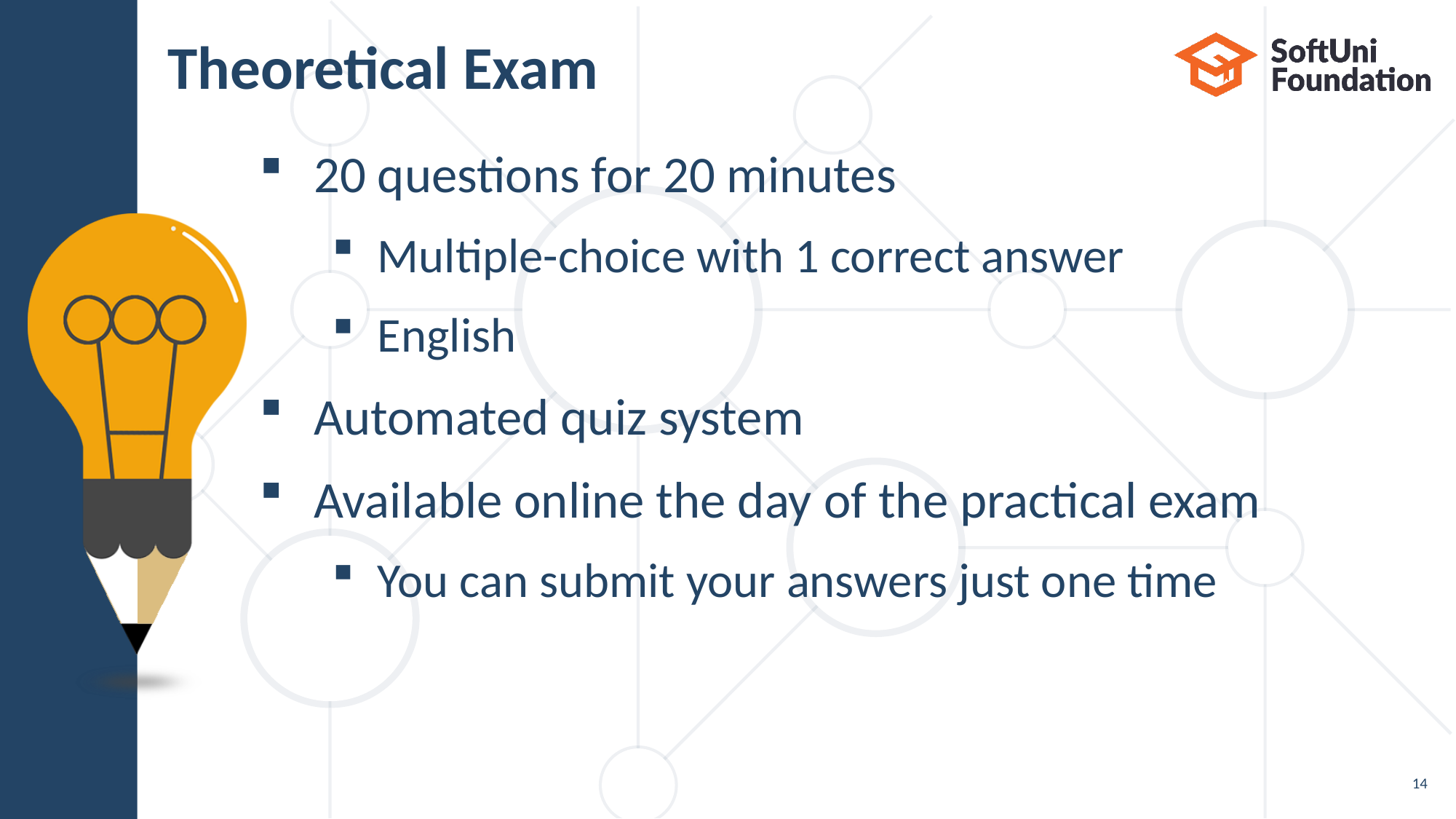

# Theoretical Exam
20 questions for 20 minutes
Multiple-choice with 1 correct answer
English
Automated quiz system
Available online the day of the practical exam
You can submit your answers just one time

14